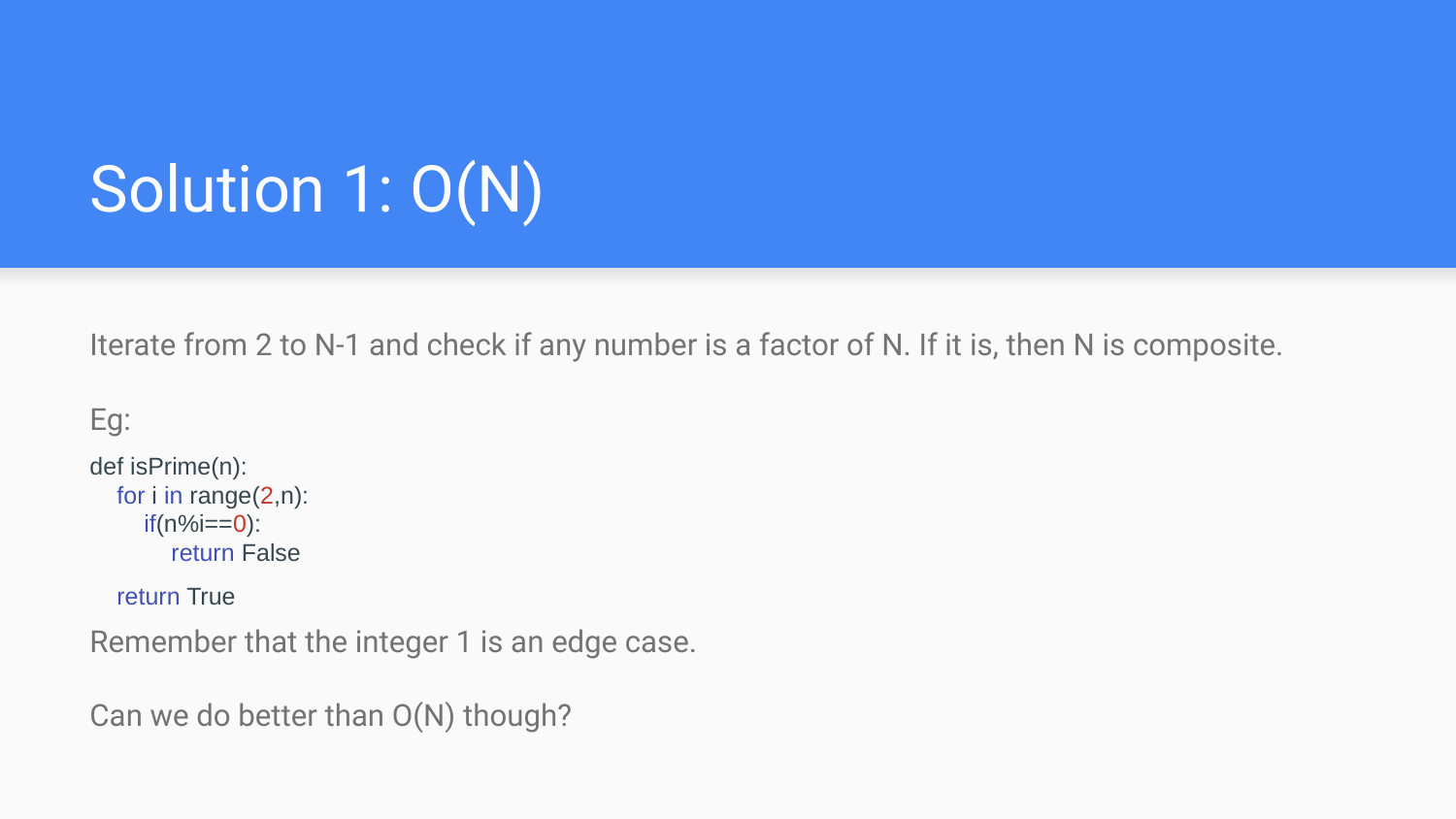

# Solution 1: O(N)
Iterate from 2 to N-1 and check if any number is a factor of N. If it is, then N is composite.
Eg:

Remember that the integer 1 is an edge case.
Can we do better than O(N) though?

def isPrime(n):
    for i in range(2,n):
        if(n%i==0):
            return False
    return True